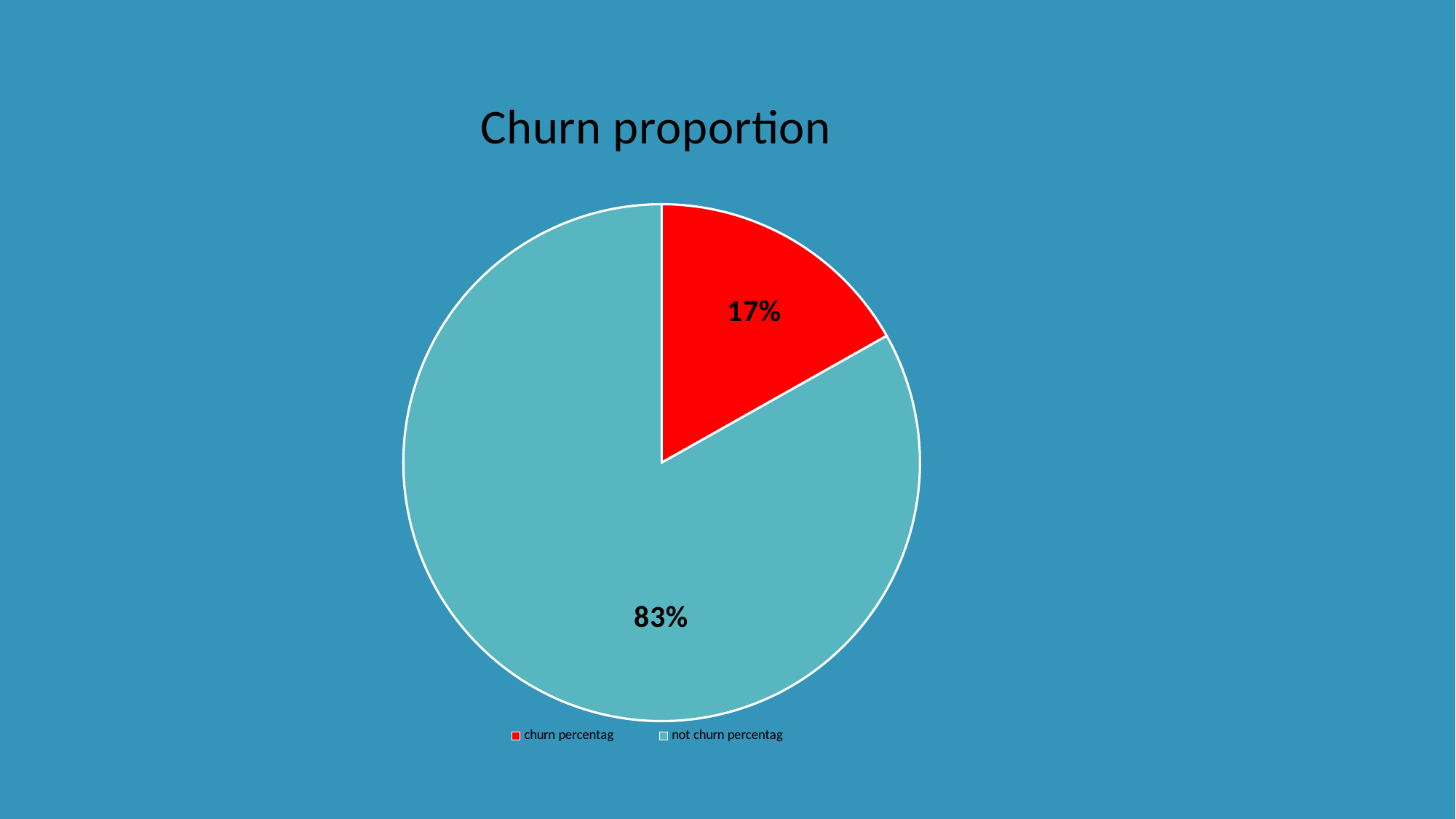

### Chart: Churn proportion

| Category |  |
|---|---|
| churn percentag | 16.84 |
| not churn percentag | 83.16 |